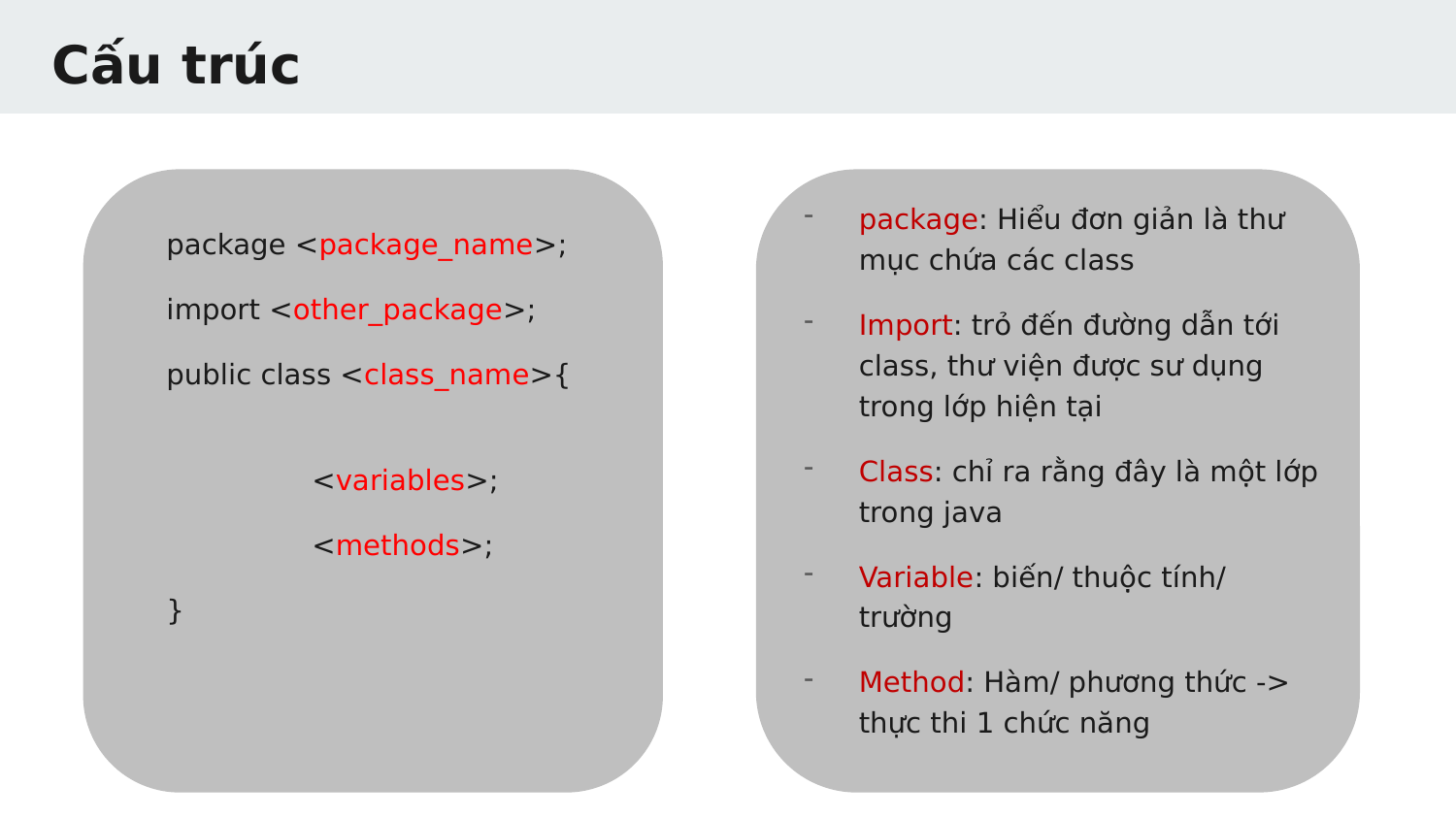

# Cấu trúc

package: Hiểu đơn giản là thư mục chứa các class
Import: trỏ đến đường dẫn tới class, thư viện được sư dụng trong lớp hiện tại
Class: chỉ ra rằng đây là một lớp trong java
Variable: biến/ thuộc tính/ trường
Method: Hàm/ phương thức -> thực thi 1 chức năng

package <package_name>;
import <other_package>;
public class <class_name>{
	<variables>;
	<methods>;
}